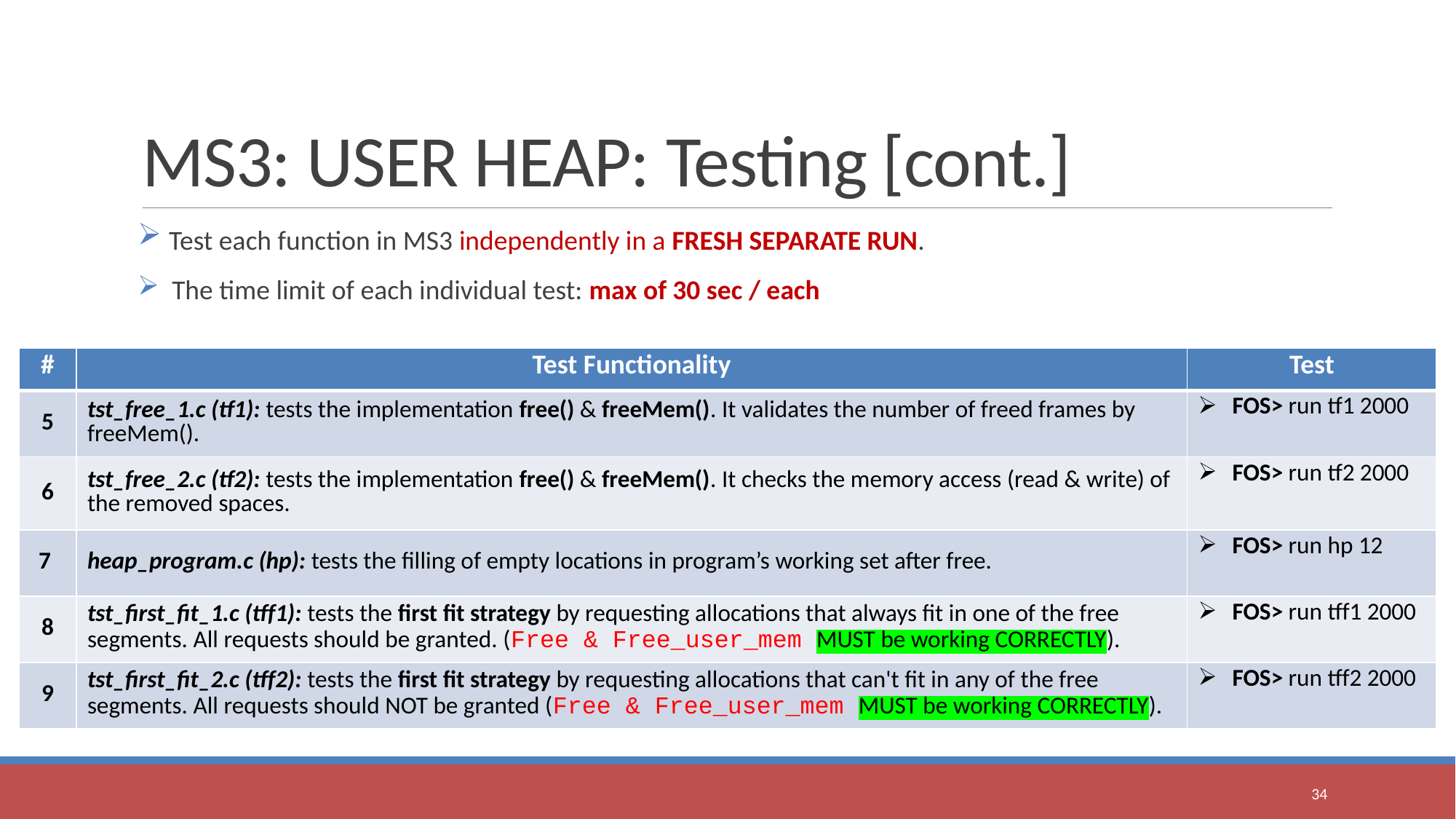

# MS3: USER HEAP: Testing [cont.]
 Test each function in MS3 independently in a FRESH SEPARATE RUN.
  The time limit of each individual test: max of 30 sec / each
| # | Test Functionality | Test |
| --- | --- | --- |
| 5 | tst\_free\_1.c (tf1): tests the implementation free() & freeMem(). It validates the number of freed frames by freeMem(). | FOS> run tf1 2000 |
| 6 | tst\_free\_2.c (tf2): tests the implementation free() & freeMem(). It checks the memory access (read & write) of the removed spaces. | FOS> run tf2 2000 |
| 7 | heap\_program.c (hp): tests the filling of empty locations in program’s working set after free. | FOS> run hp 12 |
| 8 | tst\_first\_fit\_1.c (tff1): tests the first fit strategy by requesting allocations that always fit in one of the free segments. All requests should be granted. (Free & Free\_user\_mem MUST be working CORRECTLY). | FOS> run tff1 2000 |
| 9 | tst\_first\_fit\_2.c (tff2): tests the first fit strategy by requesting allocations that can't fit in any of the free segments. All requests should NOT be granted (Free & Free\_user\_mem MUST be working CORRECTLY). | FOS> run tff2 2000 |
34